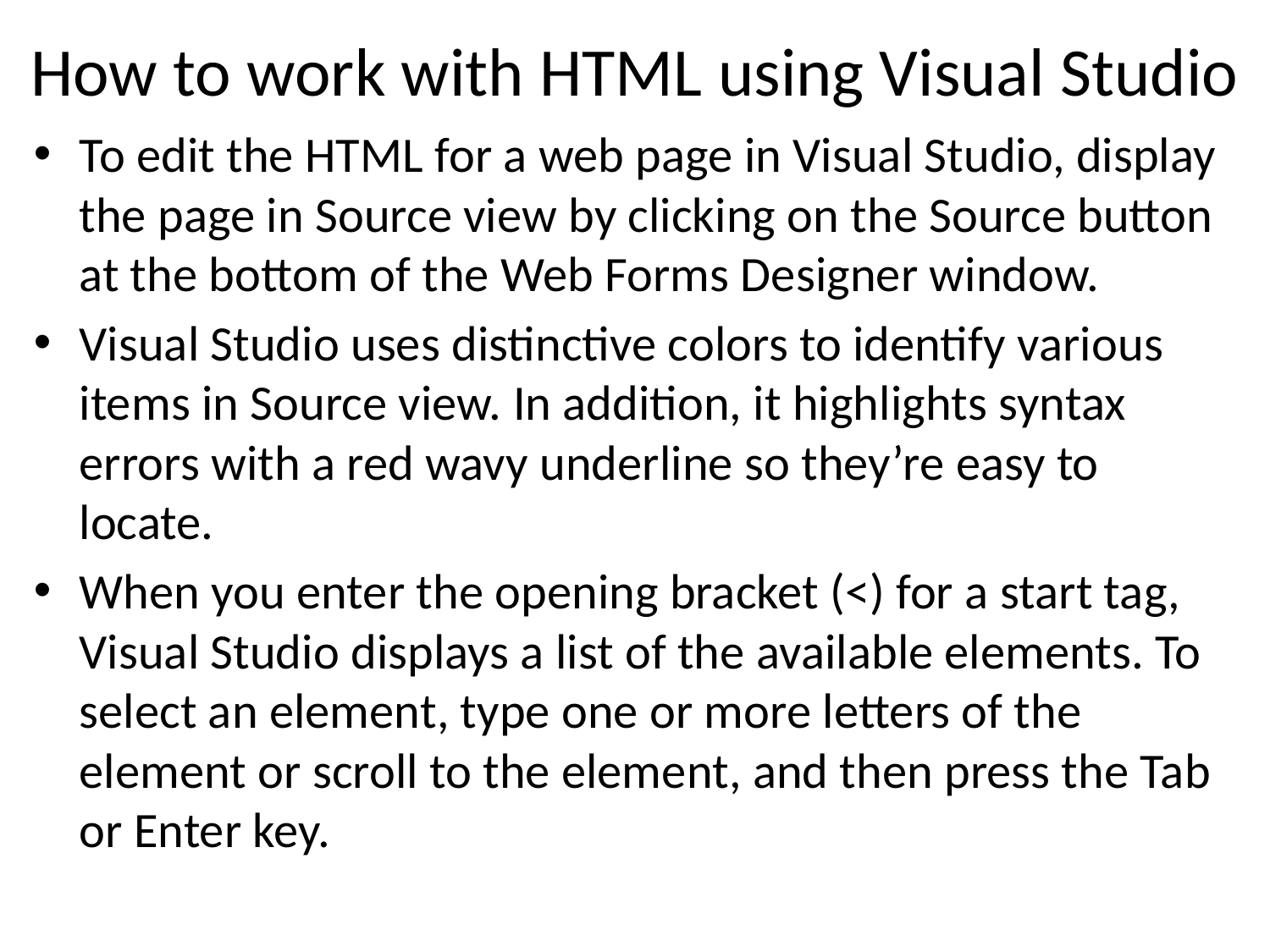

# How to work with HTML using Visual Studio
To edit the HTML for a web page in Visual Studio, display the page in Source view by clicking on the Source button at the bottom of the Web Forms Designer window.
Visual Studio uses distinctive colors to identify various items in Source view. In addition, it highlights syntax errors with a red wavy underline so they’re easy to locate.
When you enter the opening bracket (<) for a start tag, Visual Studio displays a list of the available elements. To select an element, type one or more letters of the element or scroll to the element, and then press the Tab or Enter key.